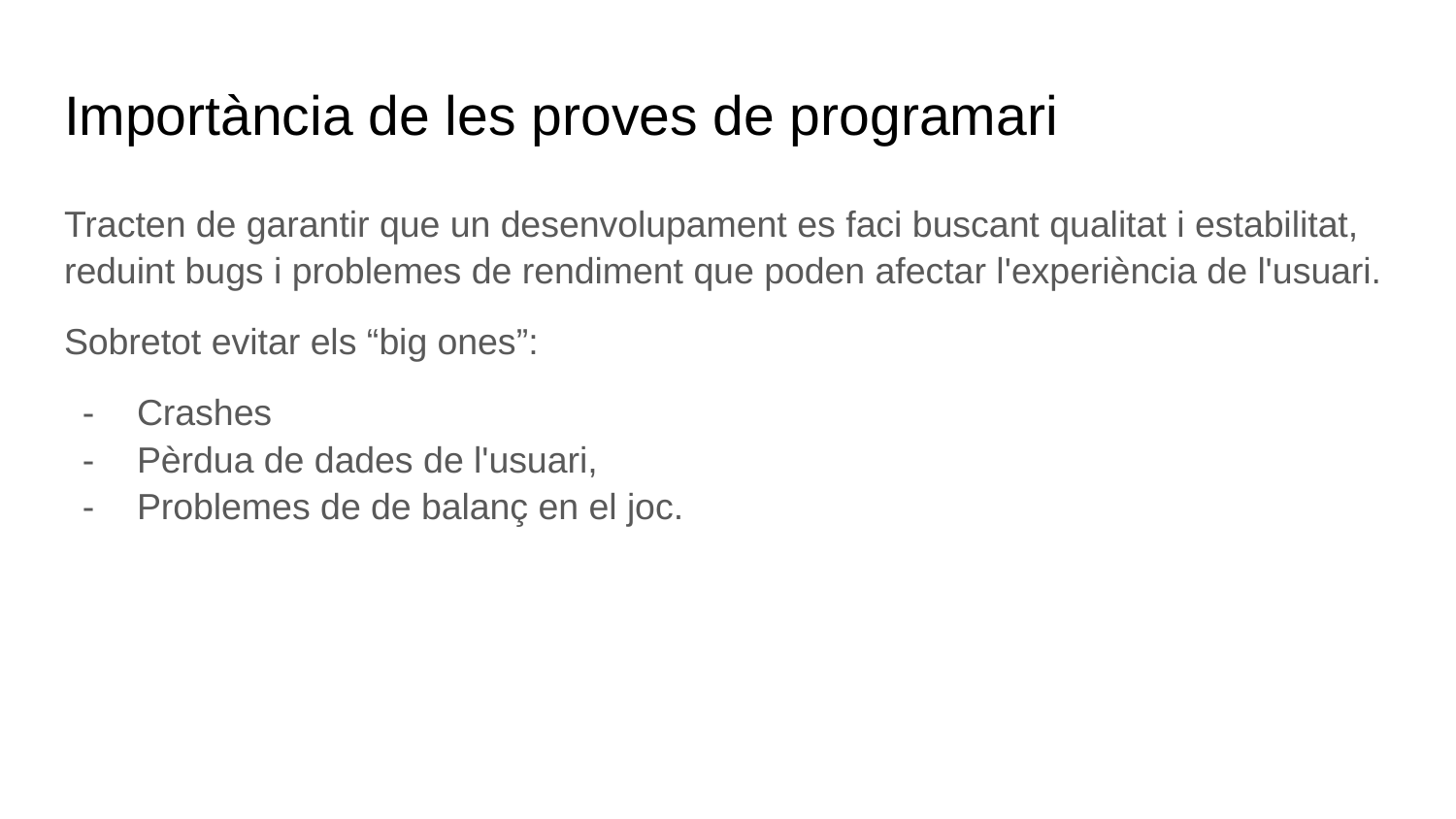

# Importància de les proves de programari
Tracten de garantir que un desenvolupament es faci buscant qualitat i estabilitat, reduint bugs i problemes de rendiment que poden afectar l'experiència de l'usuari.
Sobretot evitar els “big ones”:
Crashes
Pèrdua de dades de l'usuari,
Problemes de de balanç en el joc.